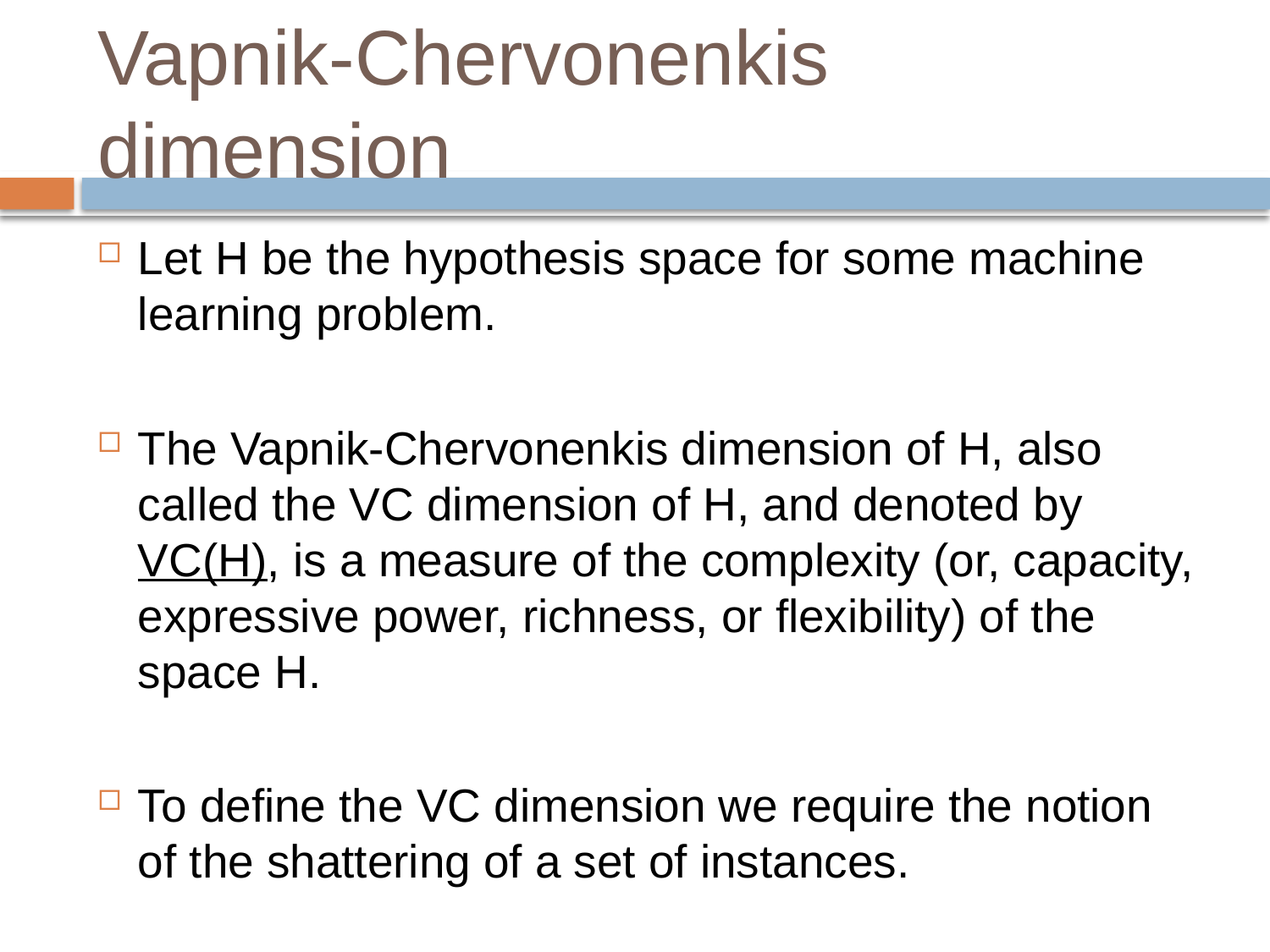

# Vapnik-Chervonenkis dimension
Let H be the hypothesis space for some machine learning problem.

The Vapnik-Chervonenkis dimension of H, also called the VC dimension of H, and denoted by VC(H), is a measure of the complexity (or, capacity, expressive power, richness, or flexibility) of the space H.

To define the VC dimension we require the notion of the shattering of a set of instances.